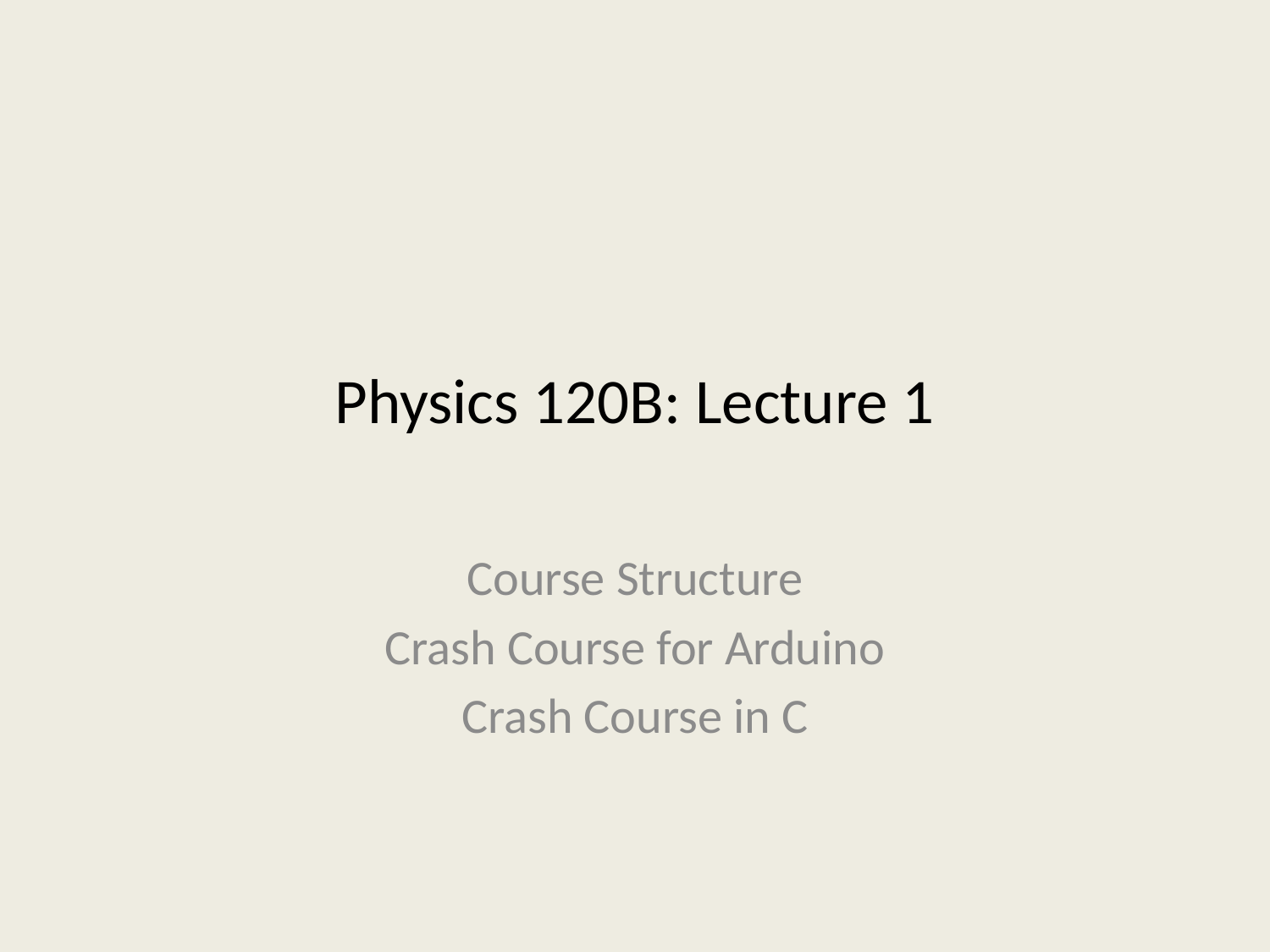

# Physics 120B: Lecture 1
Course Structure
Crash Course for Arduino
Crash Course in C